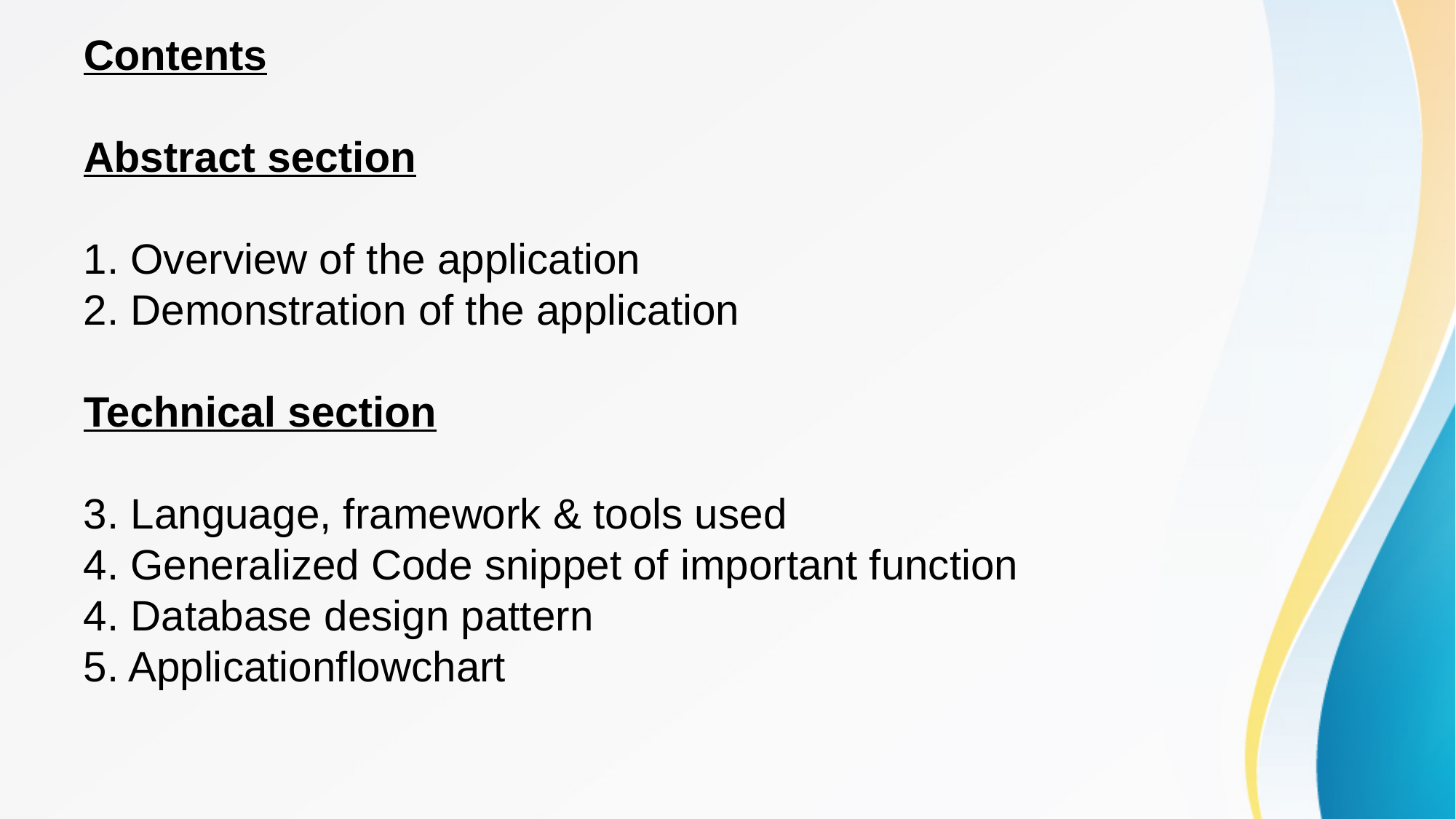

# Contents Abstract section 1. Overview of the application 2. Demonstration of the application Technical section 3. Language, framework & tools used 4. Generalized Code snippet of important function 4. Database design pattern 5. Applicationflowchart